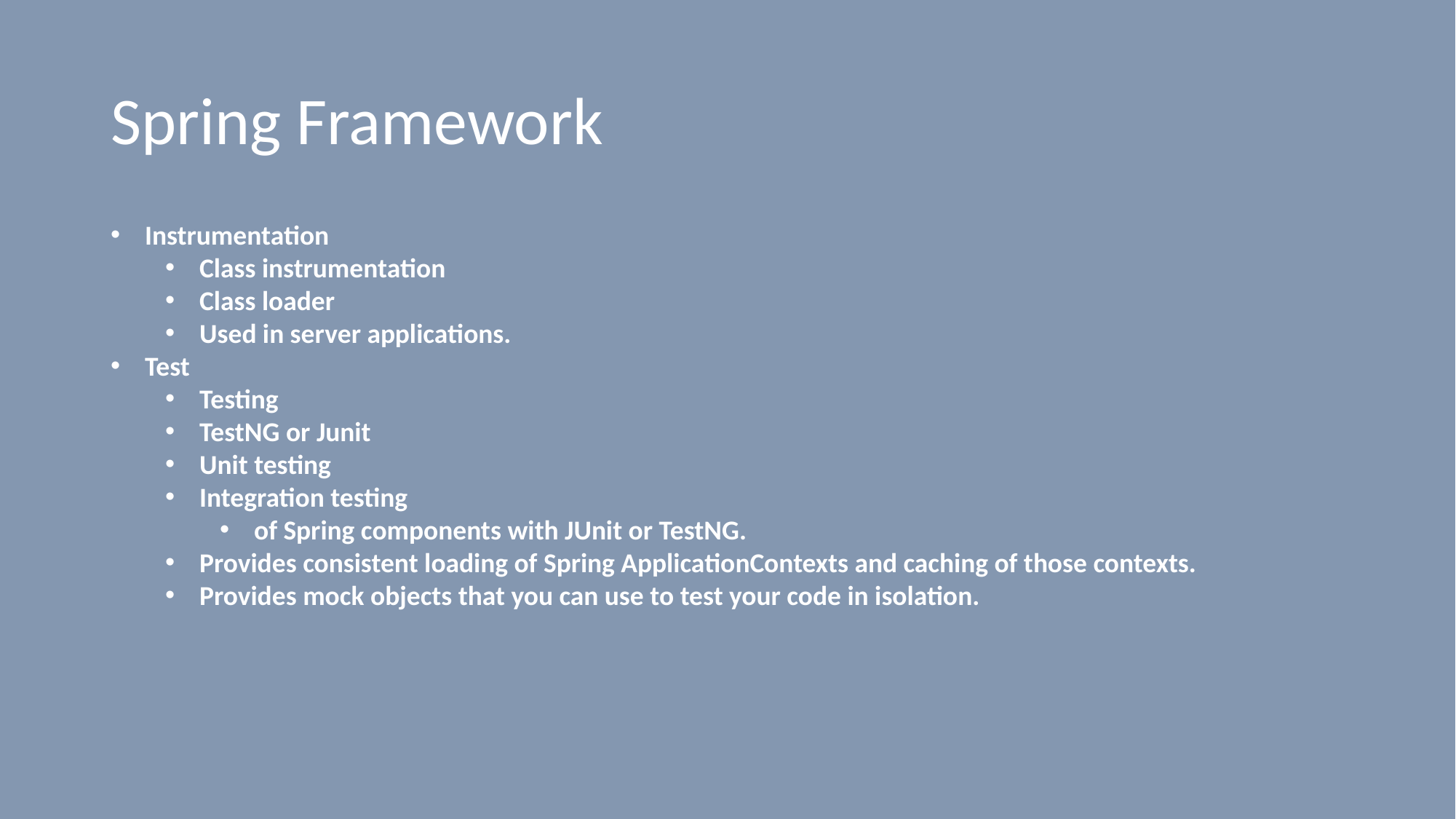

# Spring Framework
Instrumentation
Class instrumentation
Class loader
Used in server applications.
Test
Testing
TestNG or Junit
Unit testing
Integration testing
of Spring components with JUnit or TestNG.
Provides consistent loading of Spring ApplicationContexts and caching of those contexts.
Provides mock objects that you can use to test your code in isolation.